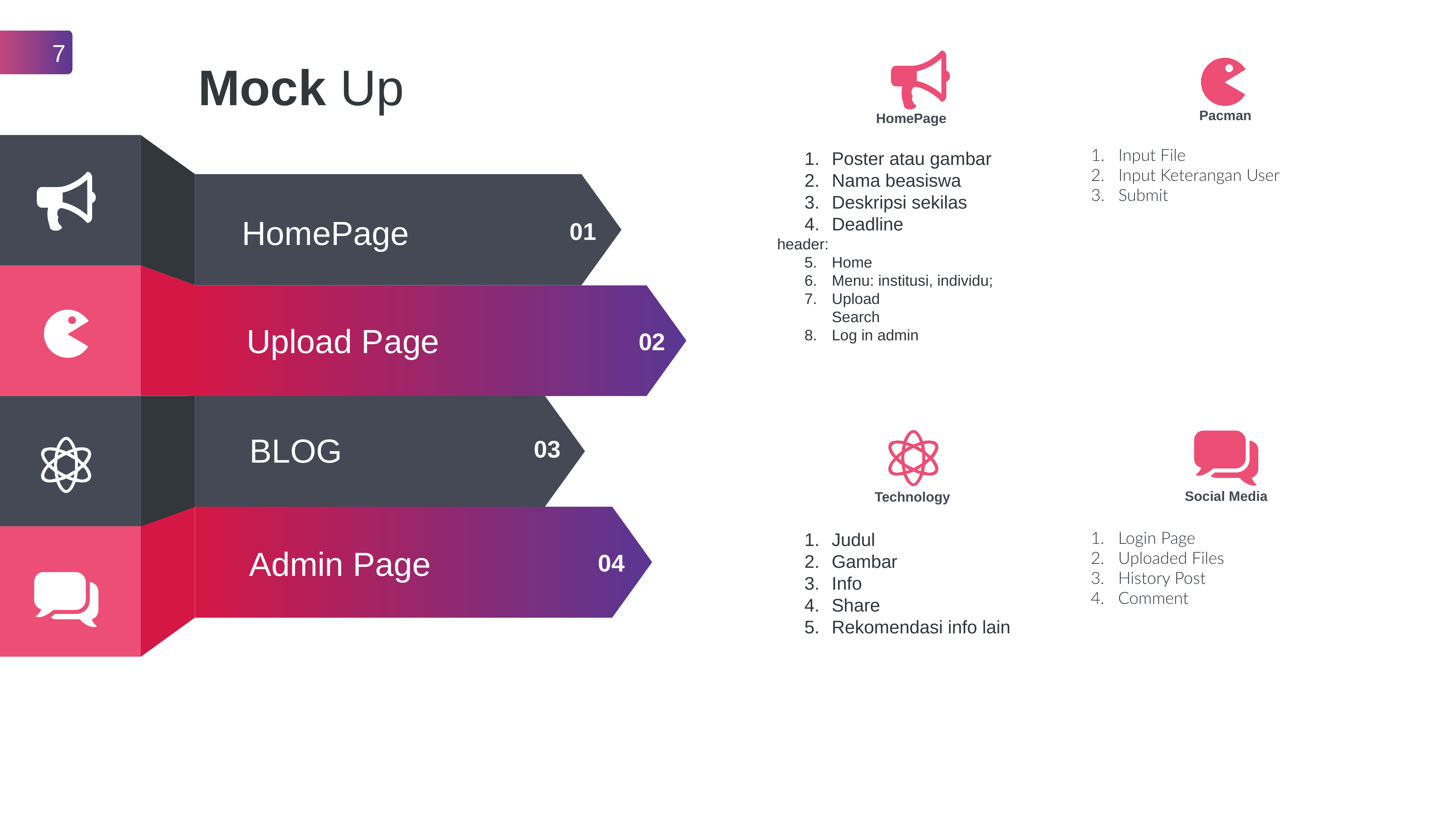

Mock Up

Pacman
HomePage

Input File
Input Keterangan User
Submit
Poster atau gambar
Nama beasiswa
Deskripsi sekilas
Deadline
header:
Home
Menu: institusi, individu;
Upload
Search
Log in admin

HomePage
01

Upload Page
02

BLOG

03

Social Media
Technology

Login Page
Uploaded Files
History Post
Comment

Judul
Gambar
Info
Share
Rekomendasi info lain

Admin Page
04

01
7